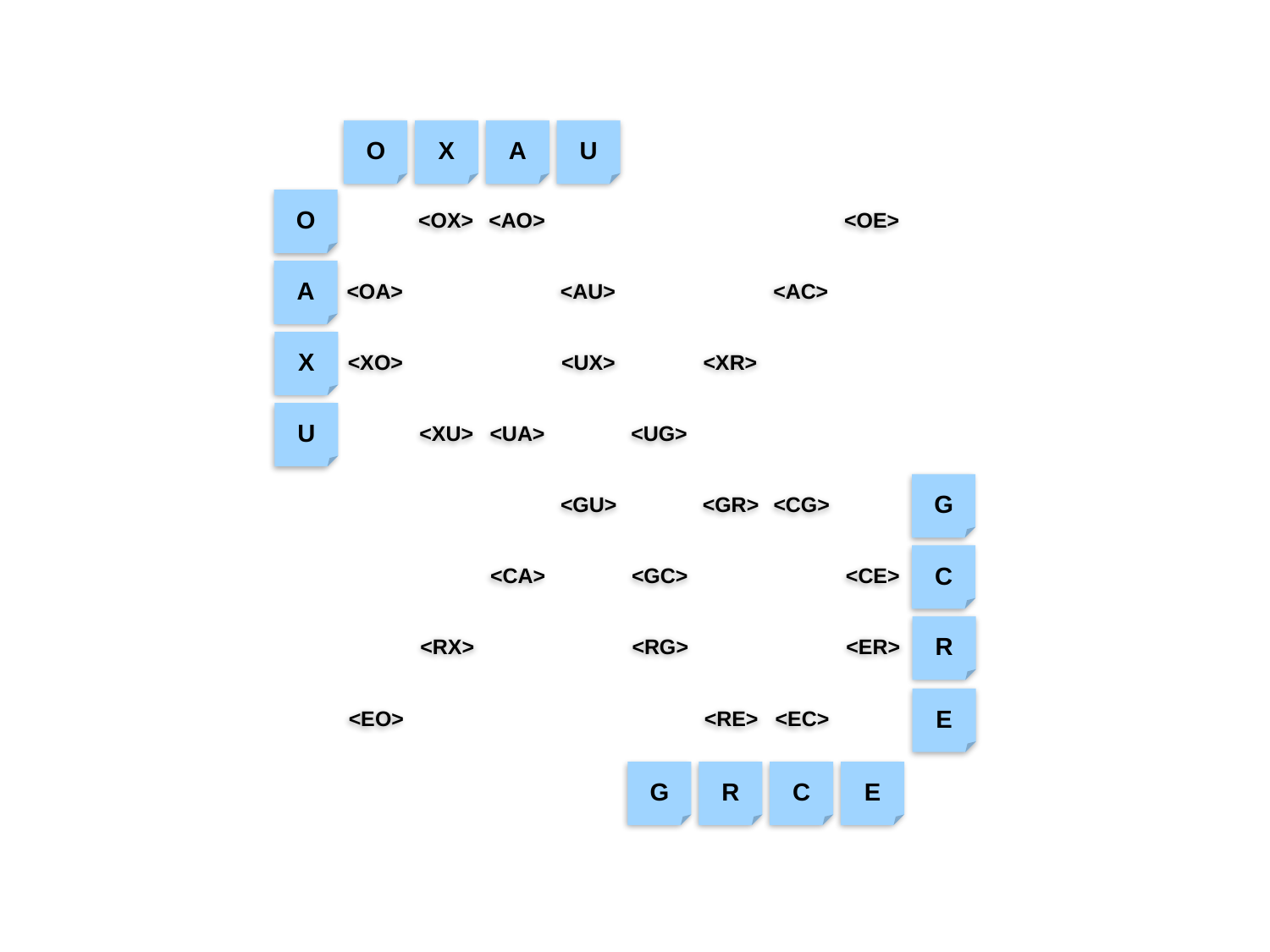

O
X
A
U
O
<OX>
<AO>

<OE>
A
<OA>

<AU>

<AC>

X
<XO>

<UX>

<XR>

U

<XU>
<UA>
<UG>

<GU>
<GR>
<CG>

G

<CA>

<GC>

<CE>
C

<RX>

<RG>

<ER>
R
<EO>

<RE>
<EC>
E
G
R
C
E